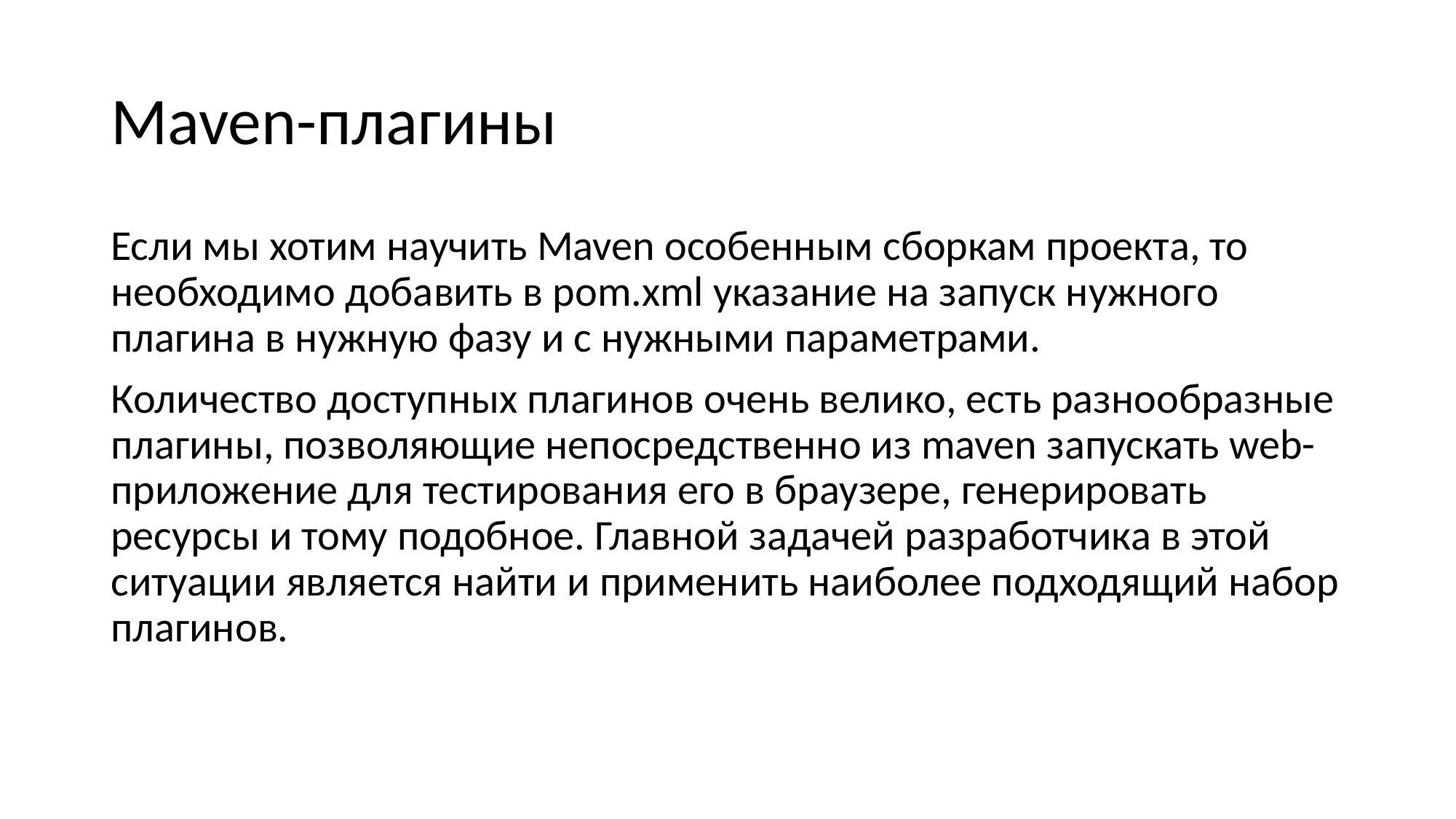

# Maven-плагины
Если мы хотим научить Maven особенным сборкам проекта, то необходимо добавить в pom.xml указание на запуск нужного плагина в нужную фазу и с нужными параметрами.
Количество доступных плагинов очень велико, есть разнообразные плагины, позволяющие непосредственно из maven запускать web-приложение для тестирования его в браузере, генерировать ресурсы и тому подобное. Главной задачей разработчика в этой ситуации является найти и применить наиболее подходящий набор плагинов.